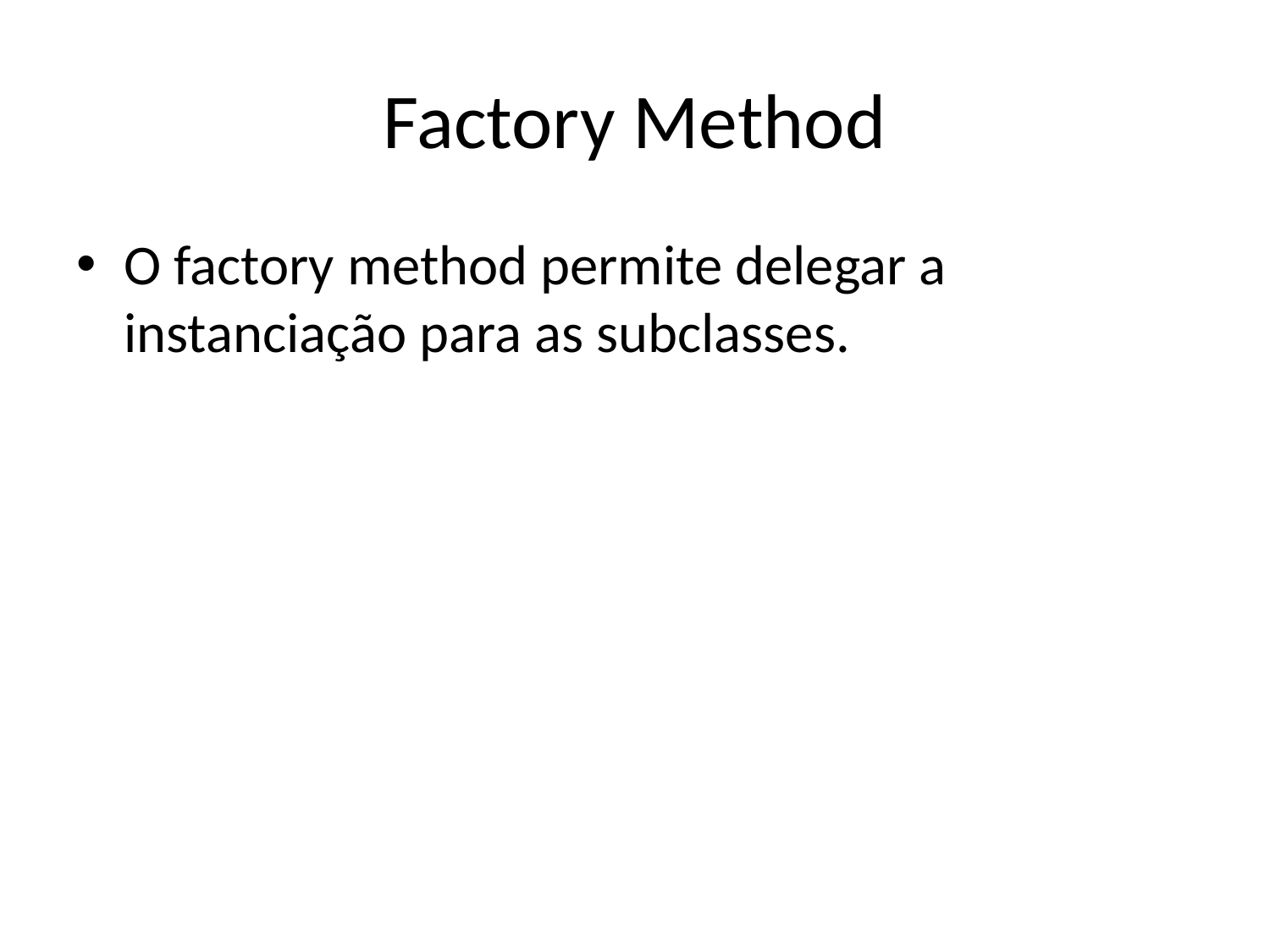

# Factory Method
O factory method permite delegar a instanciação para as subclasses.